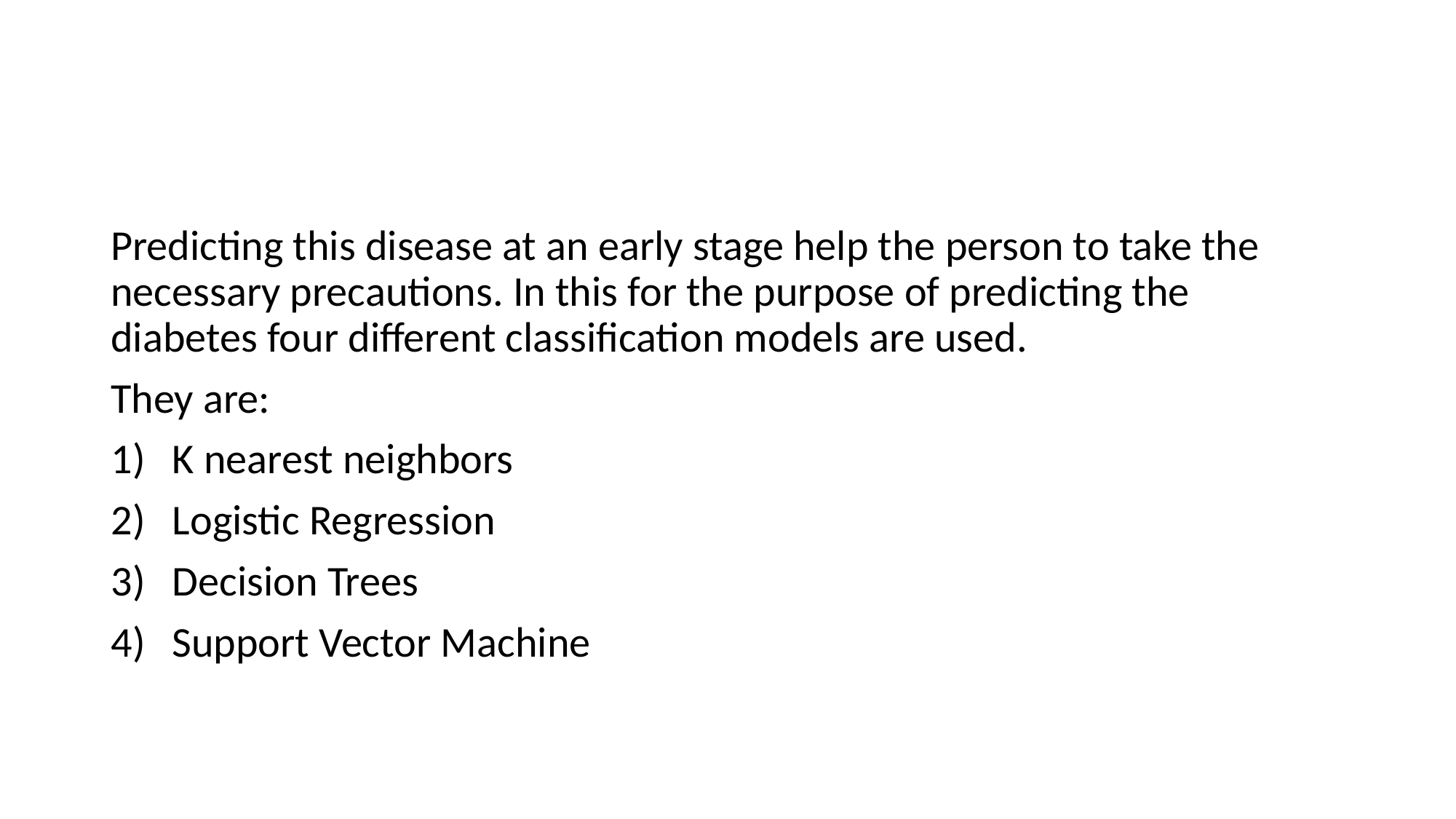

#
Predicting this disease at an early stage help the person to take the necessary precautions. In this for the purpose of predicting the diabetes four different classification models are used.
They are:
K nearest neighbors
Logistic Regression
Decision Trees
Support Vector Machine